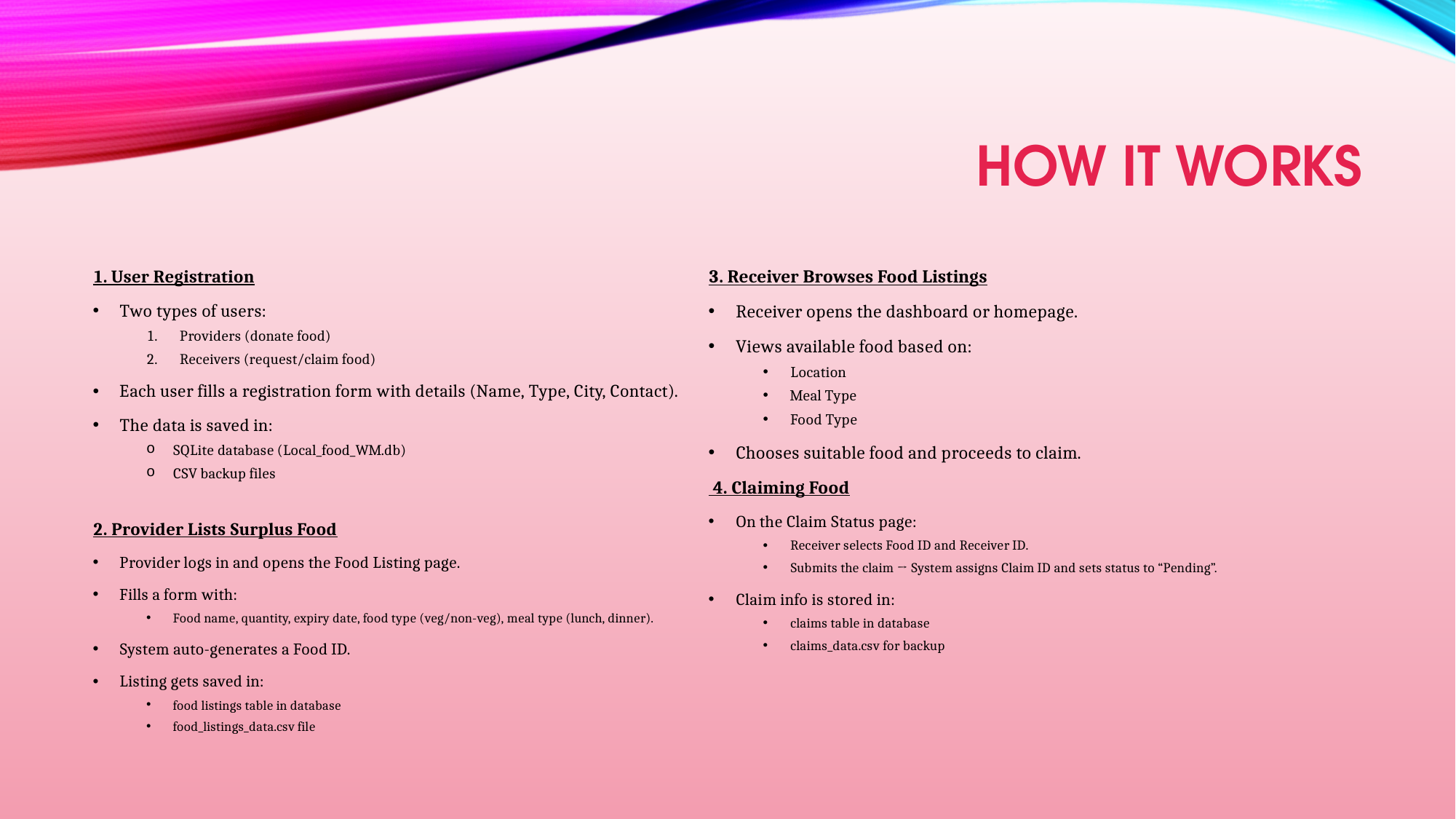

# HOW IT WORKS
3. Receiver Browses Food Listings
Receiver opens the dashboard or homepage.
Views available food based on:
Location
Meal Type
Food Type
Chooses suitable food and proceeds to claim.
 4. Claiming Food
On the Claim Status page:
Receiver selects Food ID and Receiver ID.
Submits the claim → System assigns Claim ID and sets status to “Pending”.
Claim info is stored in:
claims table in database
claims_data.csv for backup
1. User Registration
Two types of users:
Providers (donate food)
Receivers (request/claim food)
Each user fills a registration form with details (Name, Type, City, Contact).
The data is saved in:
SQLite database (Local_food_WM.db)
CSV backup files

2. Provider Lists Surplus Food
Provider logs in and opens the Food Listing page.
Fills a form with:
Food name, quantity, expiry date, food type (veg/non-veg), meal type (lunch, dinner).
System auto-generates a Food ID.
Listing gets saved in:
food listings table in database
food_listings_data.csv file